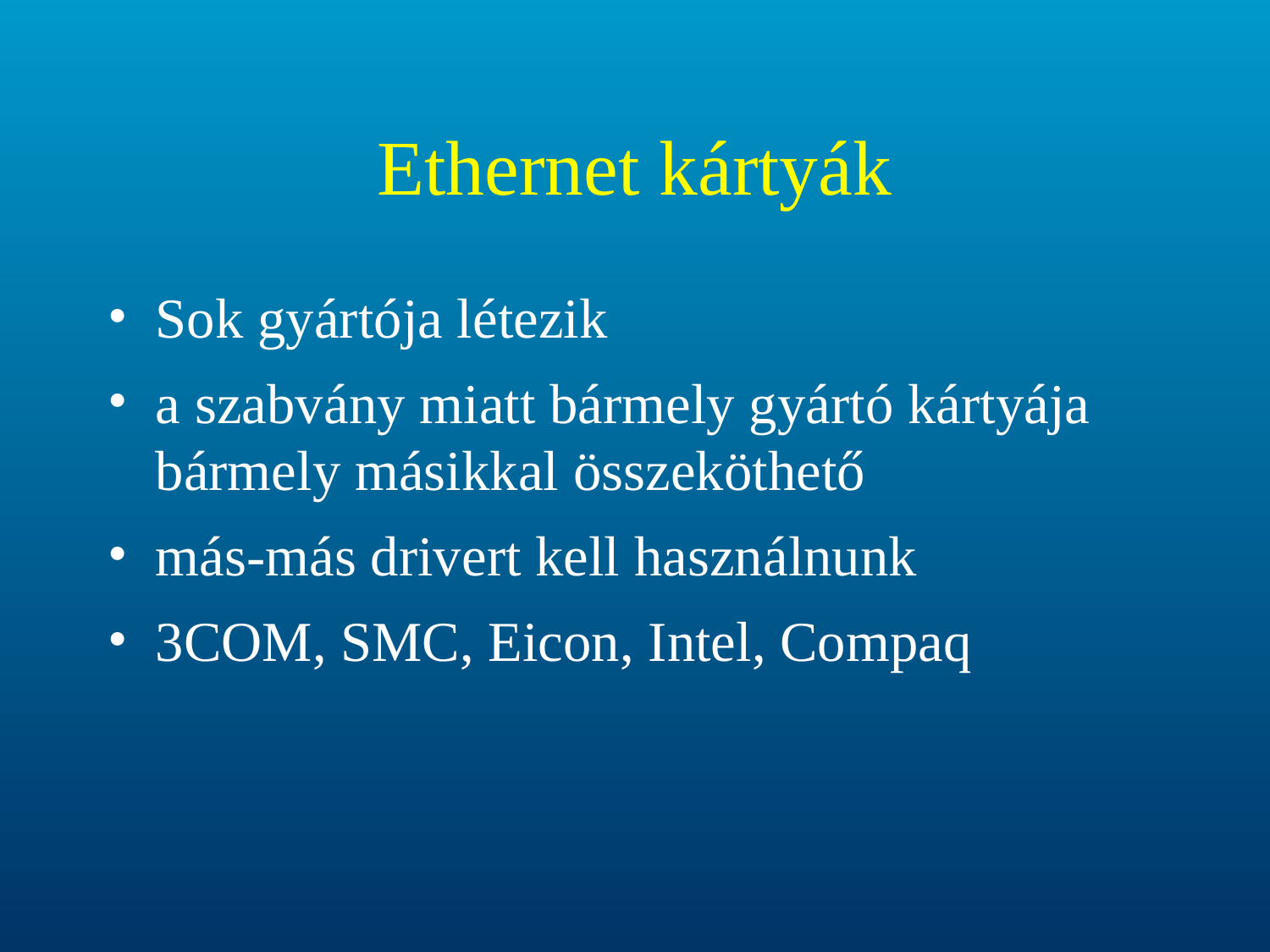

# Ethernet kártyák
Sok gyártója létezik
a szabvány miatt bármely gyártó kártyája bármely másikkal összeköthető
más-más drivert kell használnunk
3COM, SMC, Eicon, Intel, Compaq